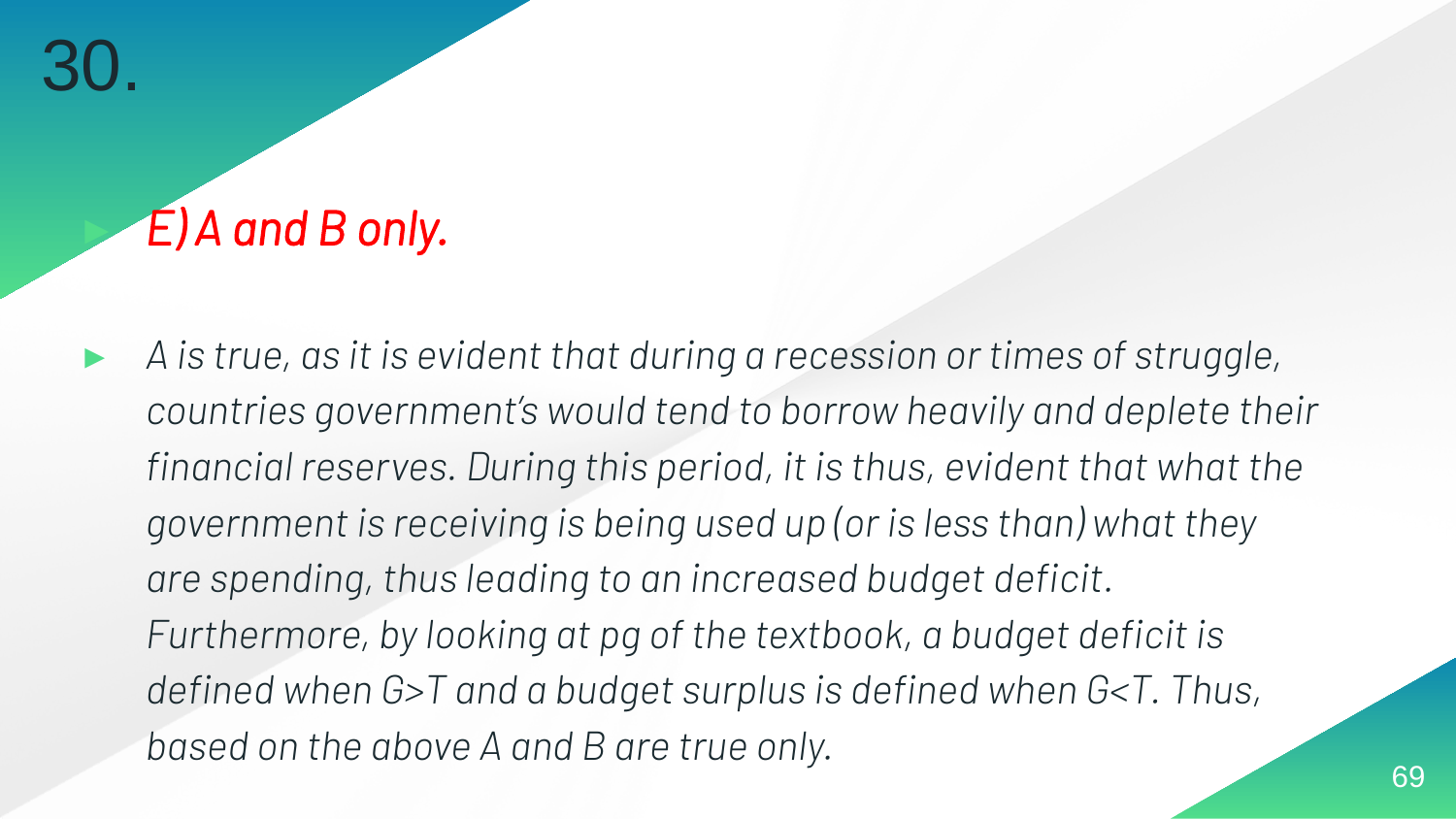

# 30.
E) A and B only.

A is true, as it is evident that during a recession or times of struggle, countries government’s would tend to borrow heavily and deplete their financial reserves. During this period, it is thus, evident that what the government is receiving is being used up (or is less than) what they are spending, thus leading to an increased budget deficit. Furthermore, by looking at pg of the textbook, a budget deficit is defined when G>T and a budget surplus is defined when G<T. Thus, based on the above A and B are true only.

69